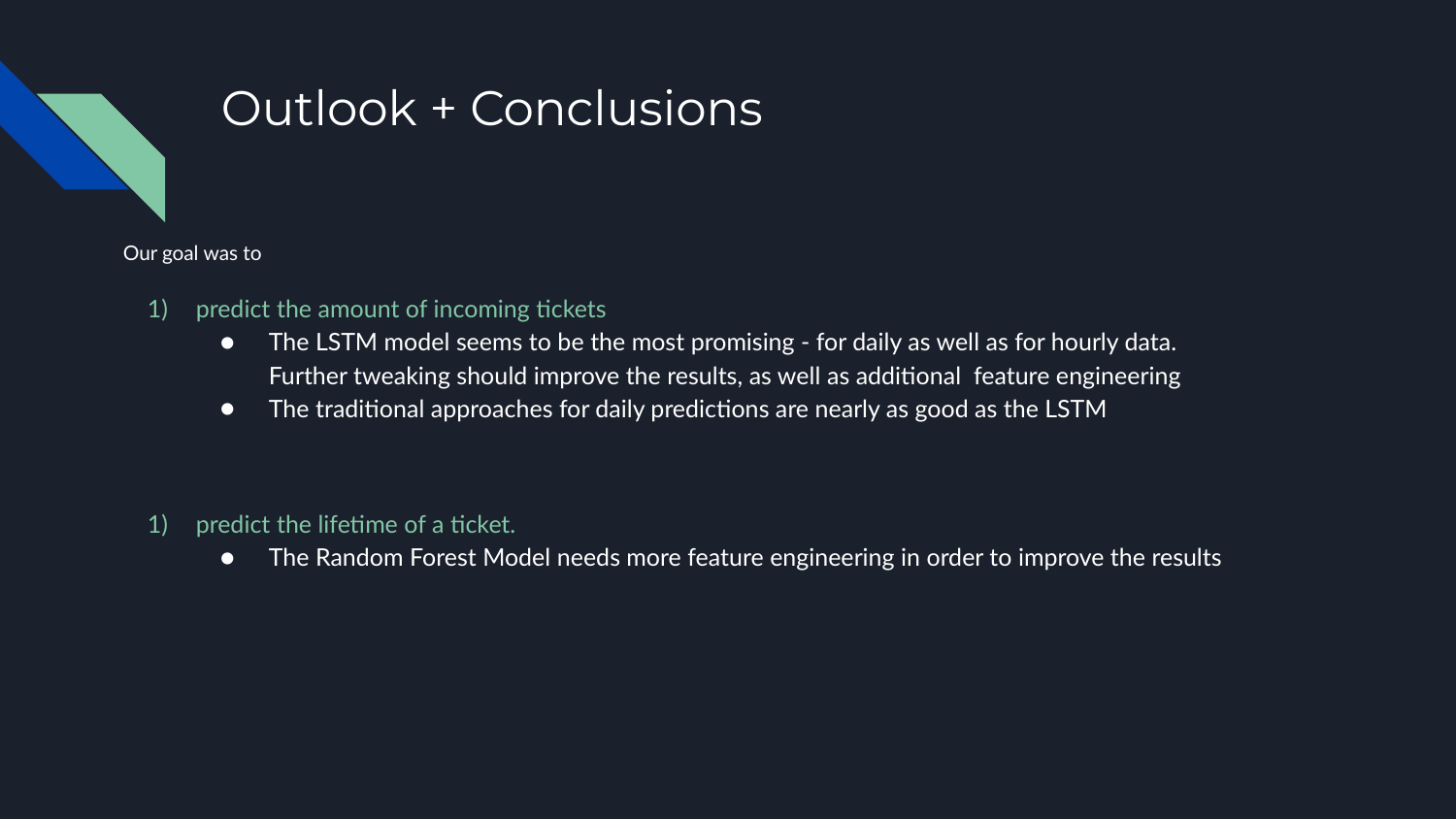

# Outlook + Conclusions
Our goal was to
predict the amount of incoming tickets
The LSTM model seems to be the most promising - for daily as well as for hourly data. Further tweaking should improve the results, as well as additional  feature engineering
The traditional approaches for daily predictions are nearly as good as the LSTM

predict the lifetime of a ticket.
The Random Forest Model needs more feature engineering in order to improve the results